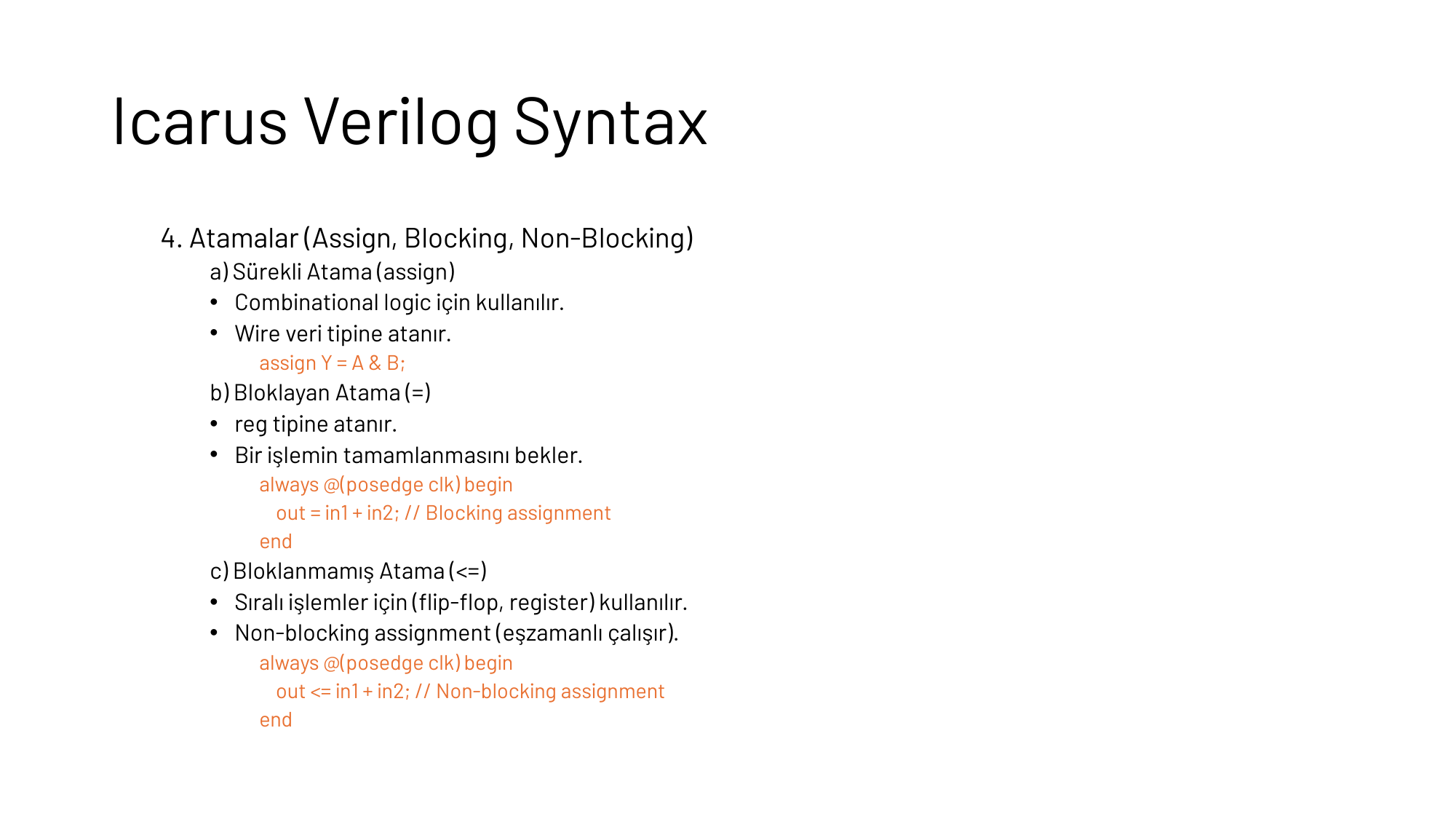

# Icarus Verilog Syntax
4. Atamalar (Assign, Blocking, Non-Blocking)
a) Sürekli Atama (assign)
Combinational logic için kullanılır.
Wire veri tipine atanır.
assign Y = A & B;
b) Bloklayan Atama (=)
reg tipine atanır.
Bir işlemin tamamlanmasını bekler.
always @(posedge clk) begin
    out = in1 + in2; // Blocking assignment
end
c) Bloklanmamış Atama (<=)
Sıralı işlemler için (flip-flop, register) kullanılır.
Non-blocking assignment (eşzamanlı çalışır).
always @(posedge clk) begin
    out <= in1 + in2; // Non-blocking assignment
end